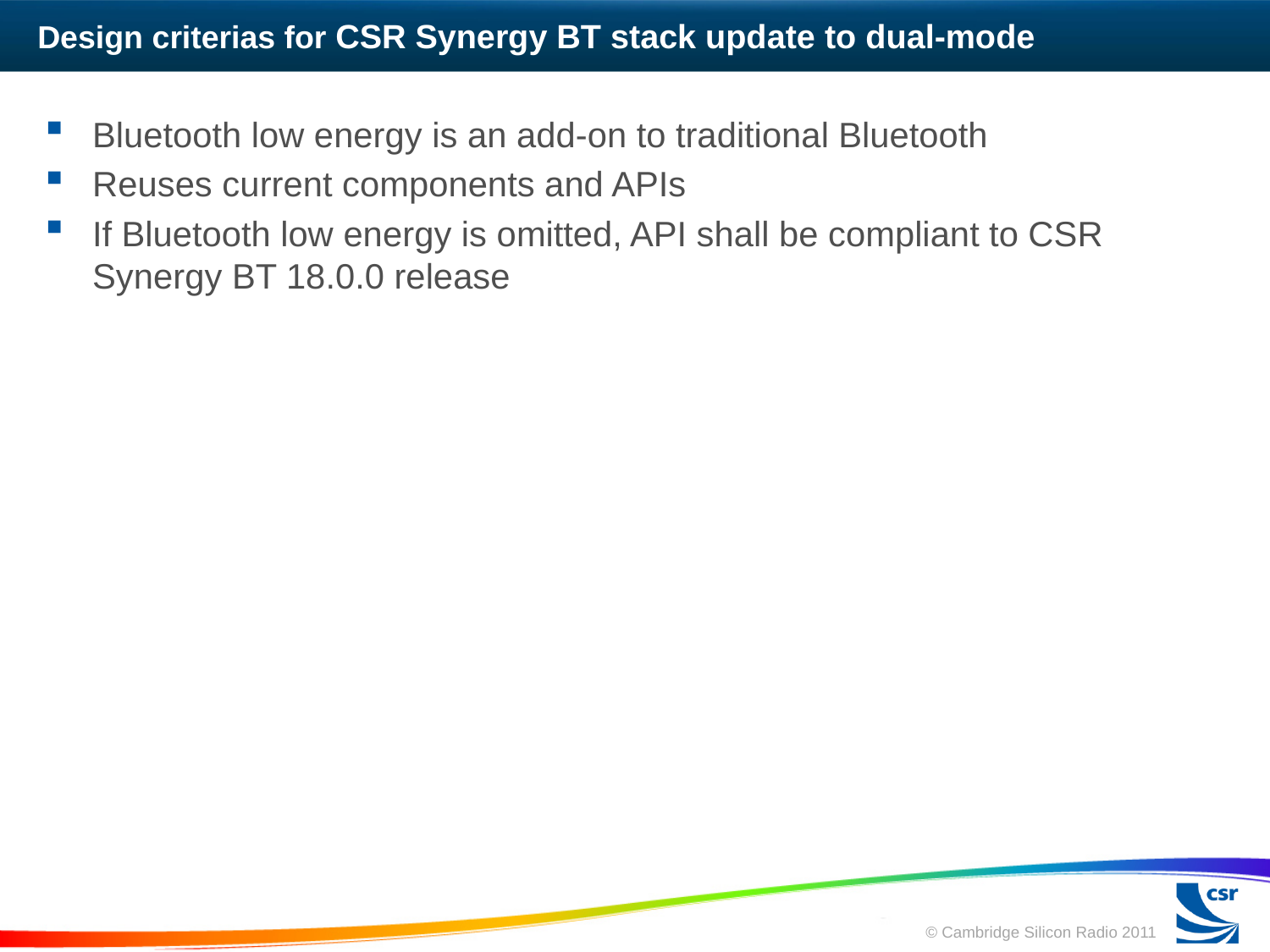

# Design criterias for CSR Synergy BT stack update to dual-mode
Bluetooth low energy is an add-on to traditional Bluetooth
Reuses current components and APIs
If Bluetooth low energy is omitted, API shall be compliant to CSR Synergy BT 18.0.0 release